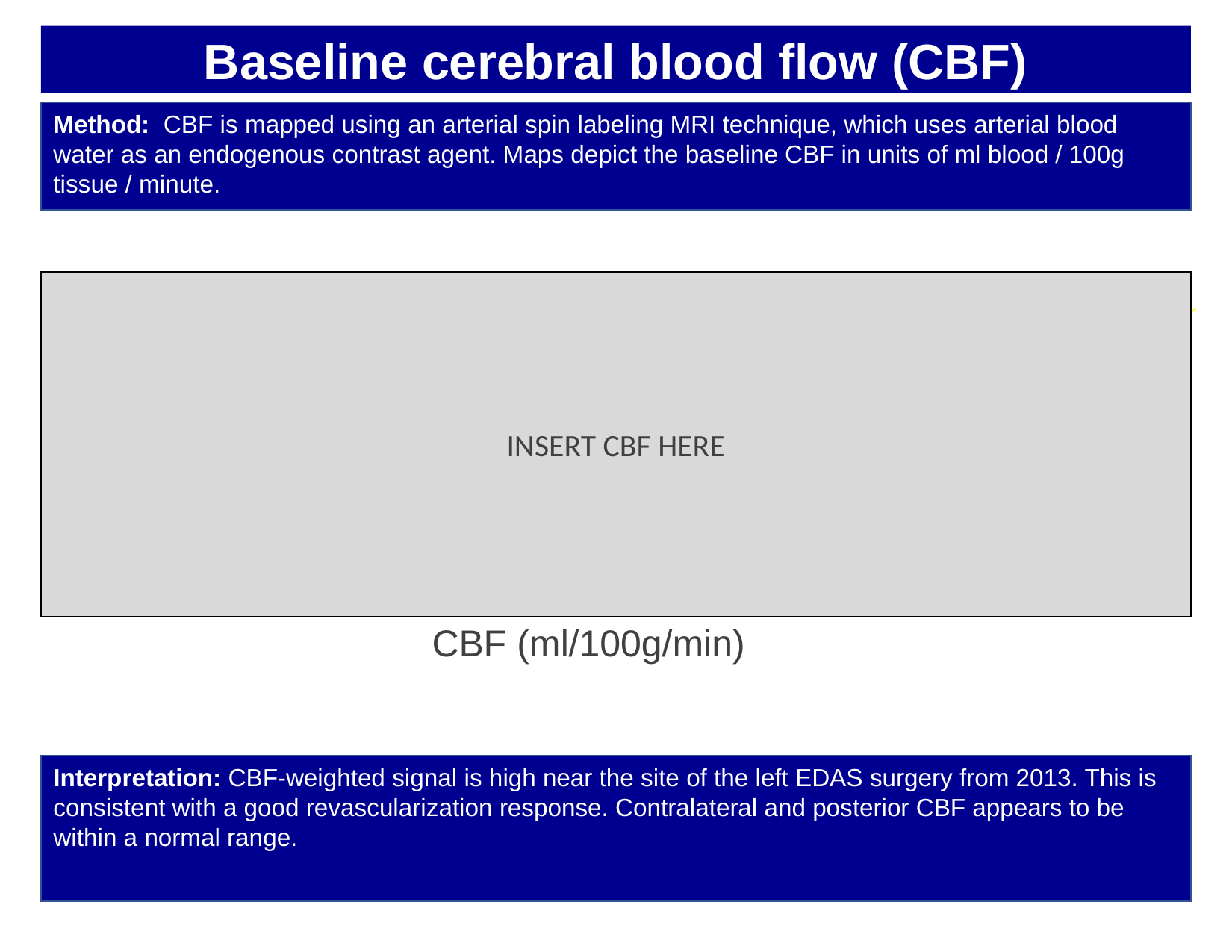

Baseline cerebral blood flow (CBF)
Method:  CBF is mapped using an arterial spin labeling MRI technique, which uses arterial blood water as an endogenous contrast agent. Maps depict the baseline CBF in units of ml blood / 100g tissue / minute.
INSERT CBF HERE

CBF (ml/100g/min)
Interpretation: CBF-weighted signal is high near the site of the left EDAS surgery from 2013. This is consistent with a good revascularization response. Contralateral and posterior CBF appears to be within a normal range.